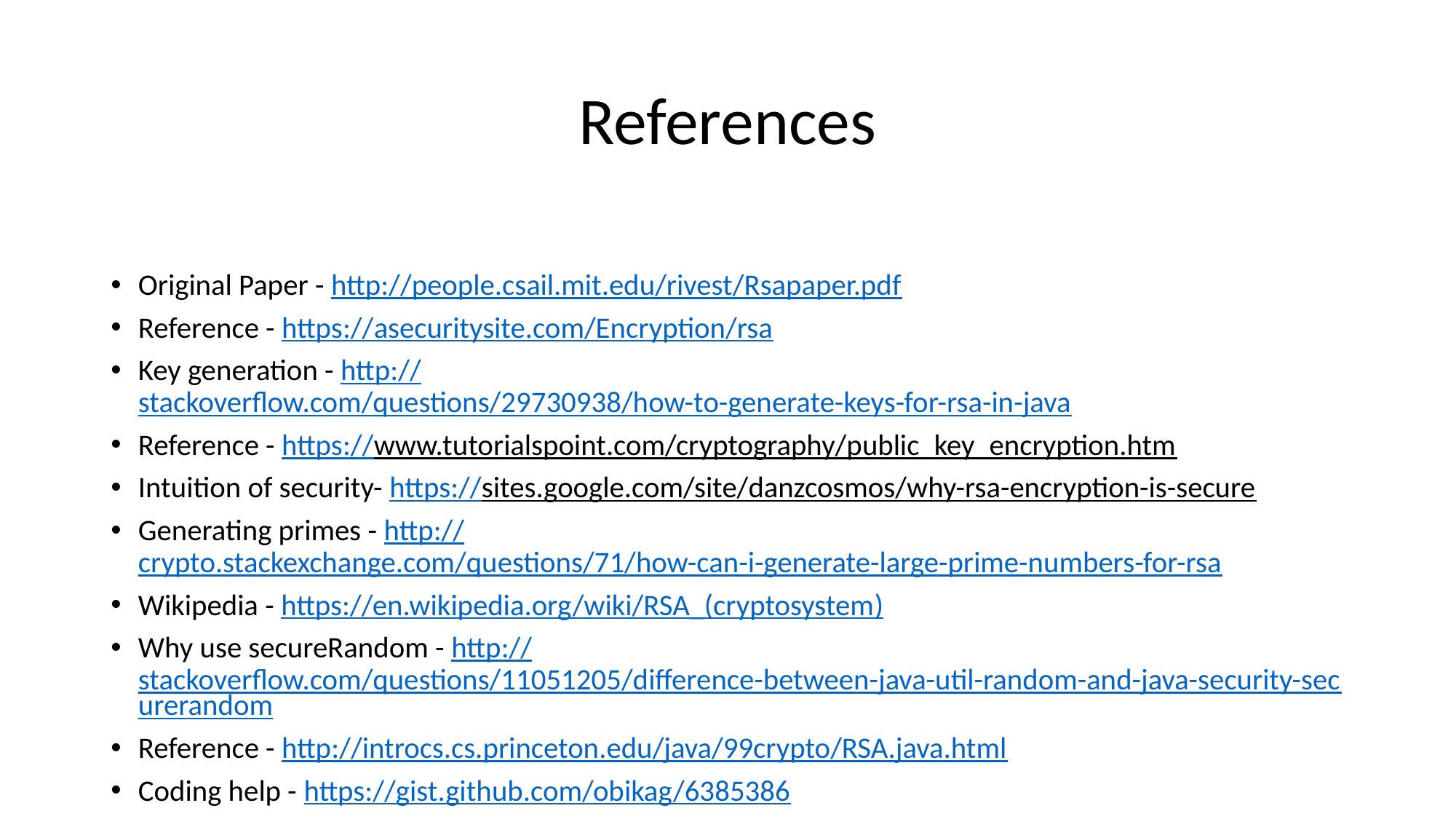

# References

Original Paper - http://people.csail.mit.edu/rivest/Rsapaper.pdf
Reference - https://asecuritysite.com/Encryption/rsa
Key generation - http://stackoverflow.com/questions/29730938/how-to-generate-keys-for-rsa-in-java
Reference - https://www.tutorialspoint.com/cryptography/public_key_encryption.htm
Intuition of security- https://sites.google.com/site/danzcosmos/why-rsa-encryption-is-secure
Generating primes - http://crypto.stackexchange.com/questions/71/how-can-i-generate-large-prime-numbers-for-rsa
Wikipedia - https://en.wikipedia.org/wiki/RSA_(cryptosystem)
Why use secureRandom - http://stackoverflow.com/questions/11051205/difference-between-java-util-random-and-java-security-securerandom
Reference - http://introcs.cs.princeton.edu/java/99crypto/RSA.java.html
Coding help - https://gist.github.com/obikag/6385386